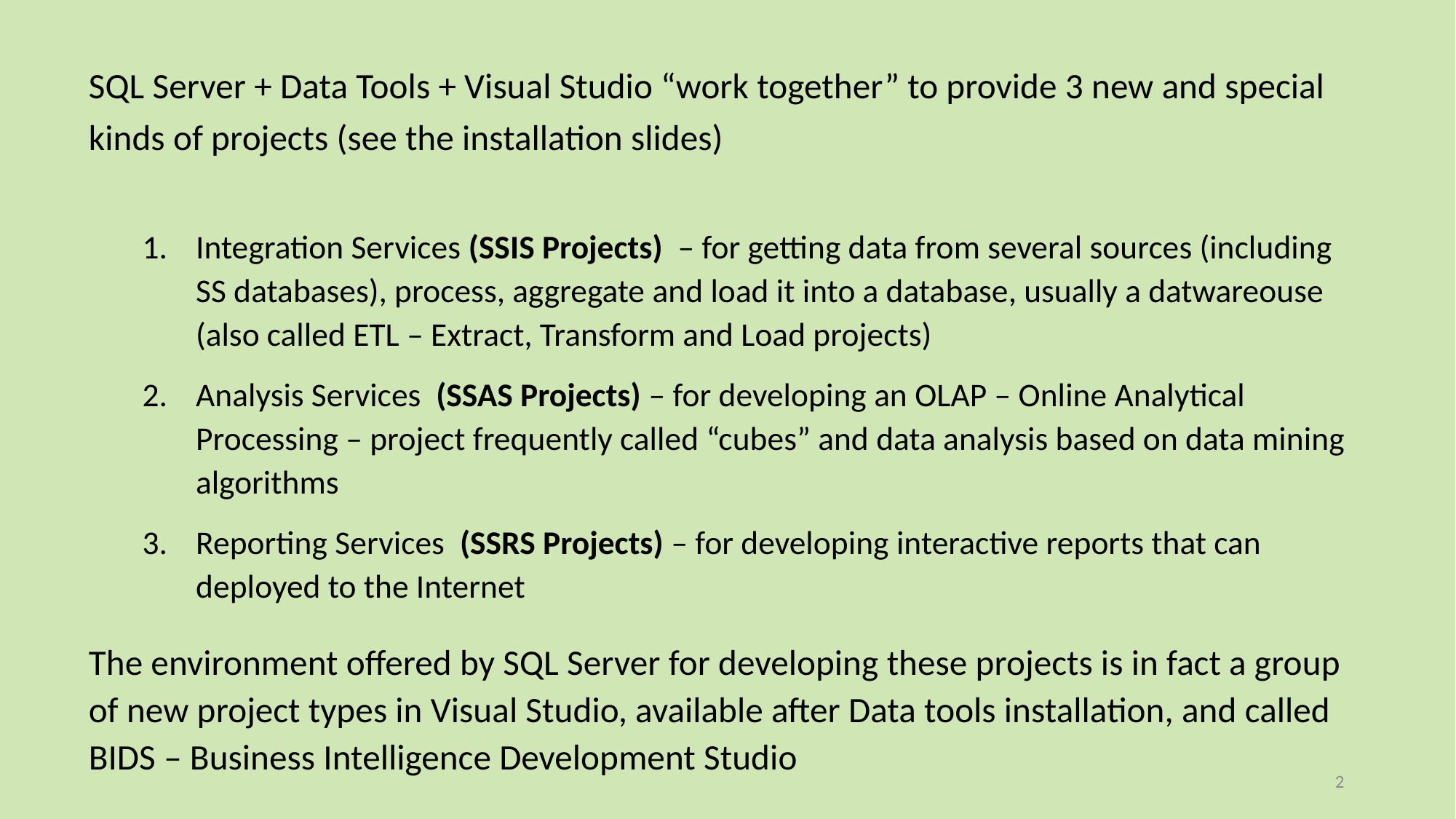

SQL Server + Data Tools + Visual Studio “work together” to provide 3 new and special kinds of projects (see the installation slides)

Integration Services (SSIS Projects)  – for getting data from several sources (including SS databases), process, aggregate and load it into a database, usually a datwareouse (also called ETL – Extract, Transform and Load projects)
Analysis Services  (SSAS Projects) – for developing an OLAP – Online Analytical Processing – project frequently called “cubes” and data analysis based on data mining algorithms
Reporting Services  (SSRS Projects) – for developing interactive reports that can deployed to the Internet
The environment offered by SQL Server for developing these projects is in fact a group of new project types in Visual Studio, available after Data tools installation, and called BIDS – Business Intelligence Development Studio
2